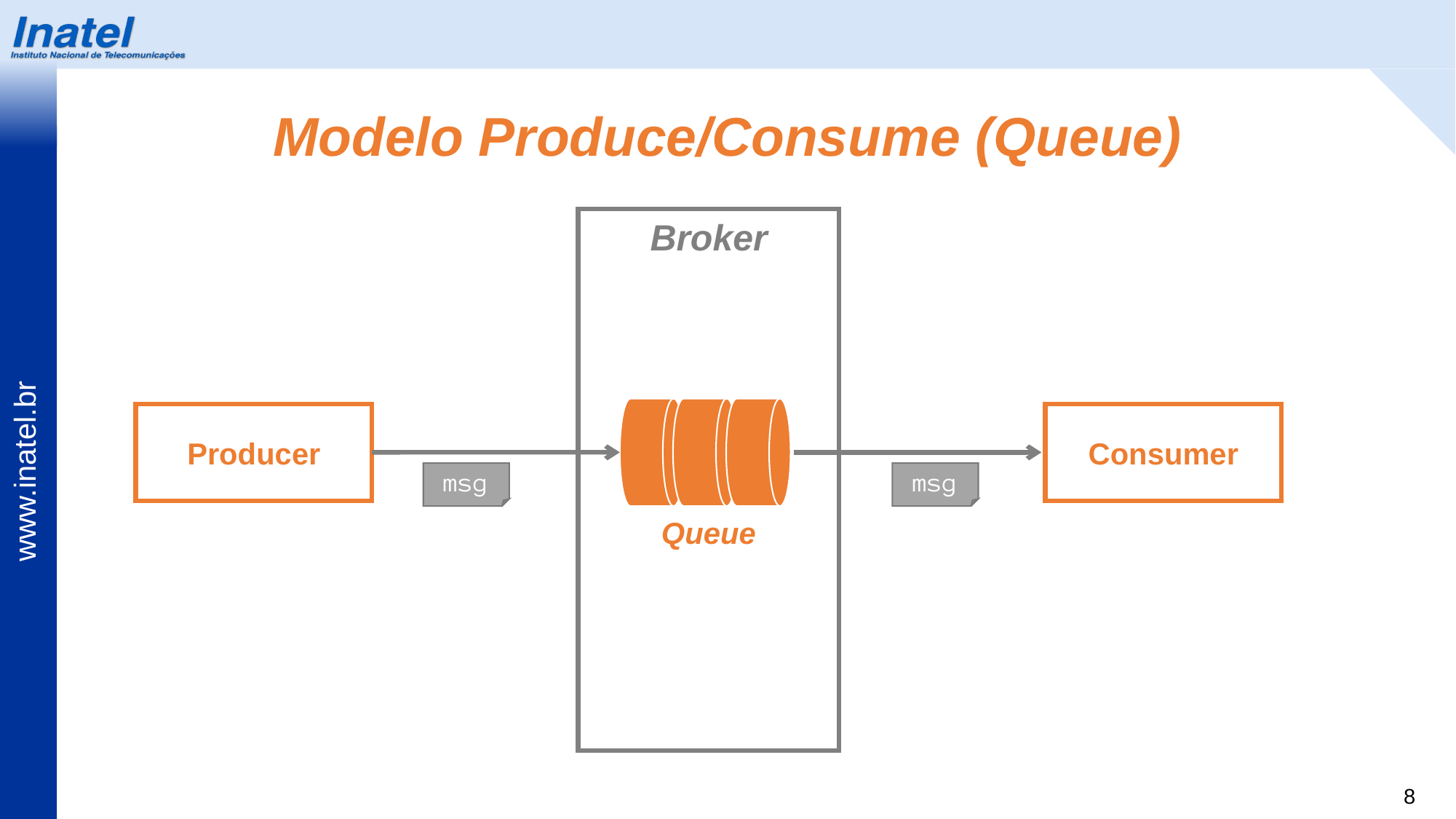

Modelo Produce/Consume (Queue)
Broker

Producer
Consumer
msg
msg
Queue